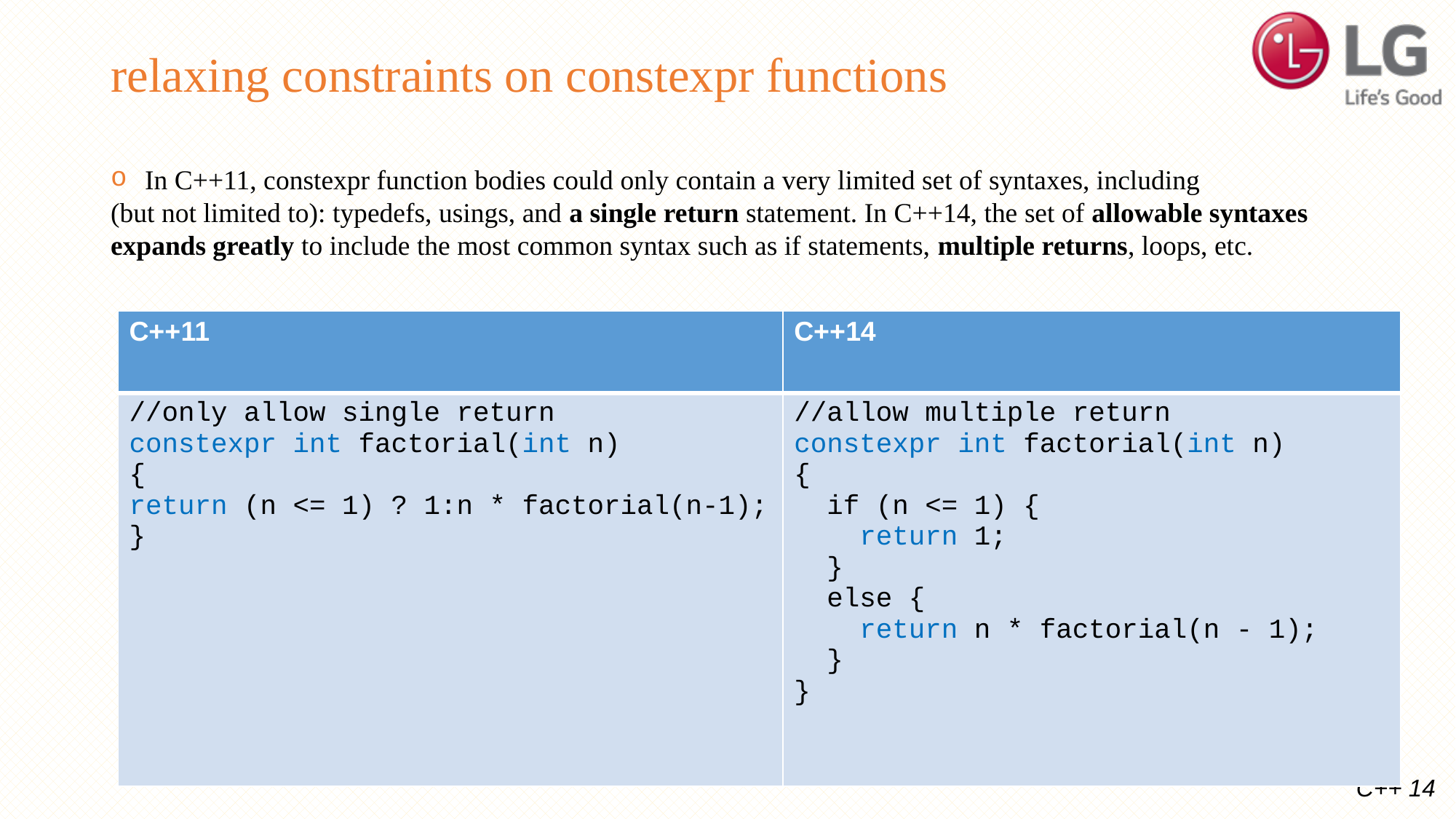

# relaxing constraints on constexpr functions
In C++11, constexpr function bodies could only contain a very limited set of syntaxes, including
(but not limited to): typedefs, usings, and a single return statement. In C++14, the set of allowable syntaxes
expands greatly to include the most common syntax such as if statements, multiple returns, loops, etc.
| C++11 | C++14 |
| --- | --- |
| //only allow single return constexpr int factorial(int n) { return (n <= 1) ? 1:n \* factorial(n-1); } | //allow multiple return constexpr int factorial(int n) { if (n <= 1) { return 1; } else { return n \* factorial(n - 1); } } |